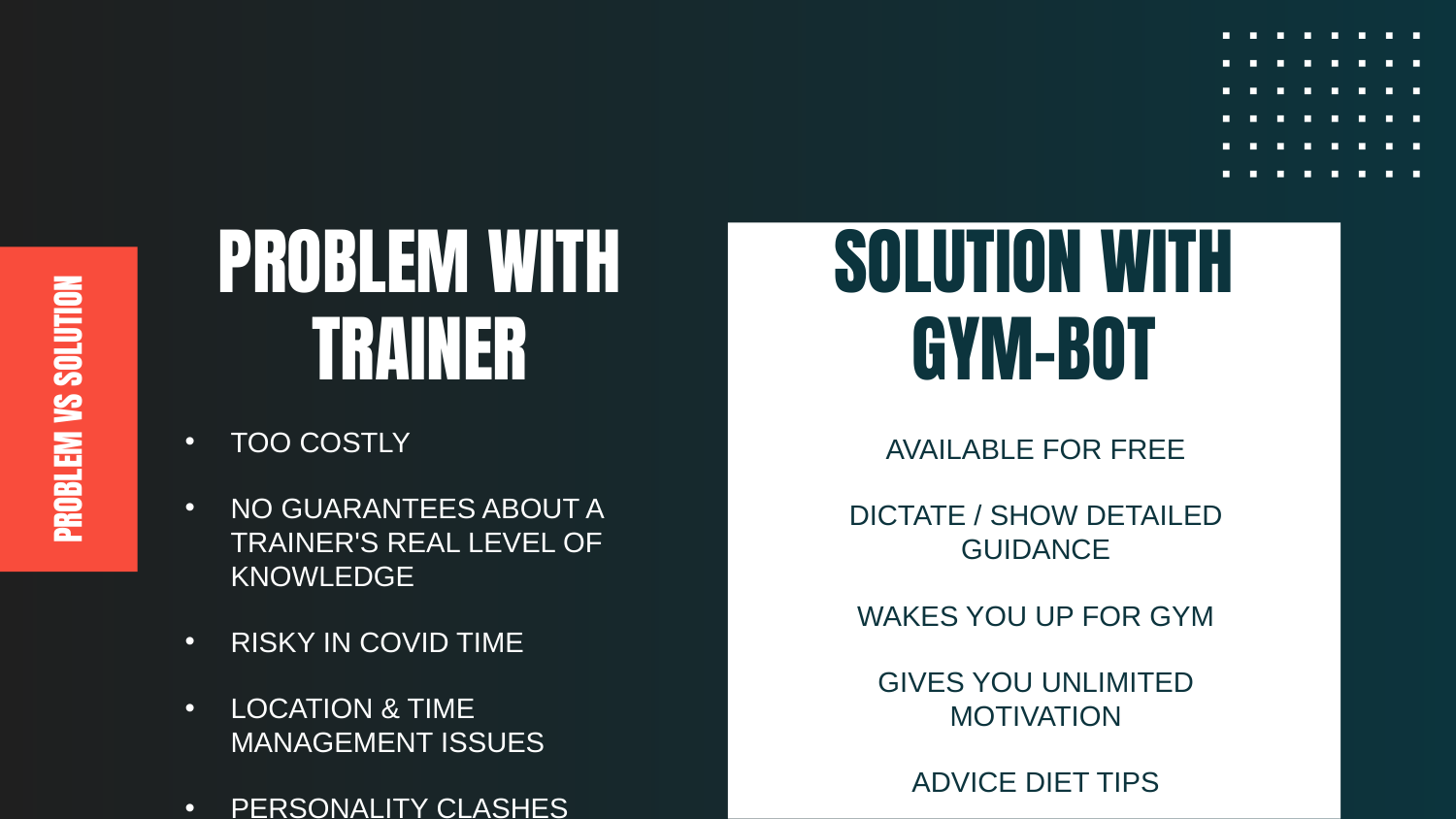

PROBLEM WITH TRAINER

SOLUTION WITH GYM-BOT
# PROBLEM VS SOLUTION
TOO COSTLY
NO GUARANTEES ABOUT A TRAINER'S REAL LEVEL OF KNOWLEDGE
RISKY IN COVID TIME
LOCATION & TIME MANAGEMENT ISSUES
PERSONALITY CLASHES

AVAILABLE FOR FREE
DICTATE / SHOW DETAILED GUIDANCE
WAKES YOU UP FOR GYM
GIVES YOU UNLIMITED MOTIVATION
ADVICE DIET TIPS
RECORDS YOUR DIALY PROGRESS &MORE